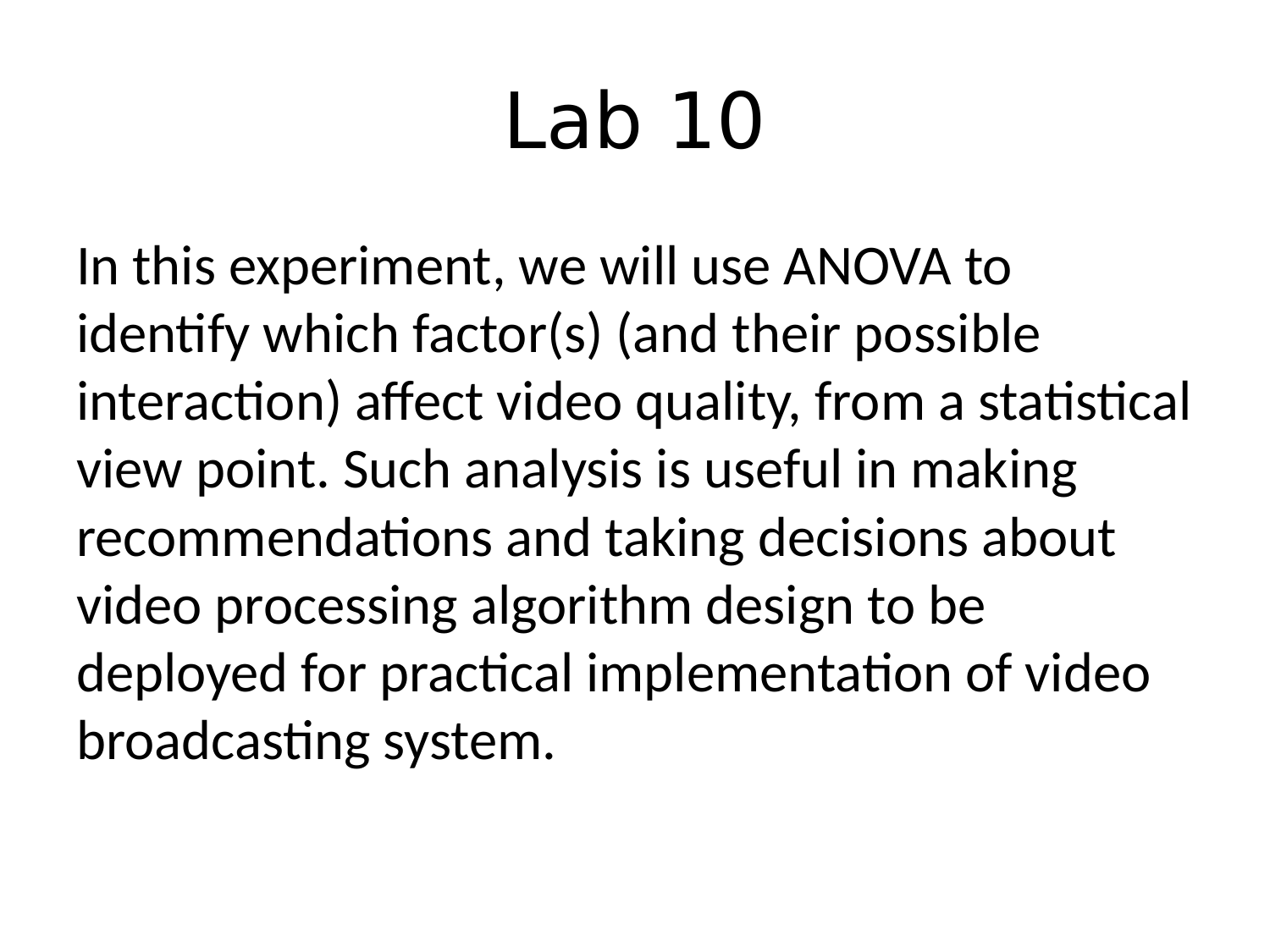

# Lab 10
In this experiment, we will use ANOVA to identify which factor(s) (and their possible interaction) affect video quality, from a statistical view point. Such analysis is useful in making recommendations and taking decisions about video processing algorithm design to be deployed for practical implementation of video broadcasting system.